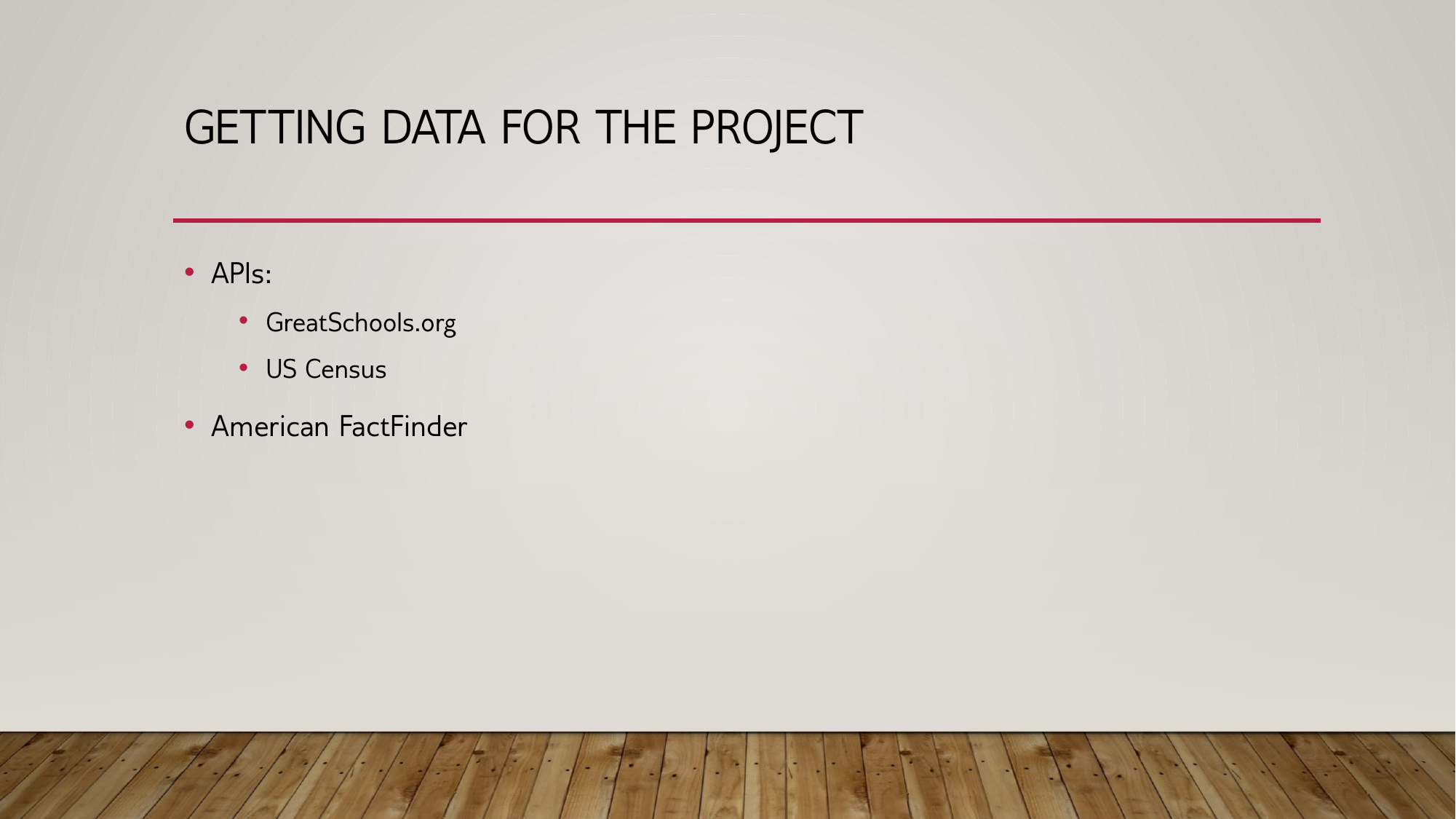

# Getting data for the project
APIs:
GreatSchools.org
US Census
American FactFinder